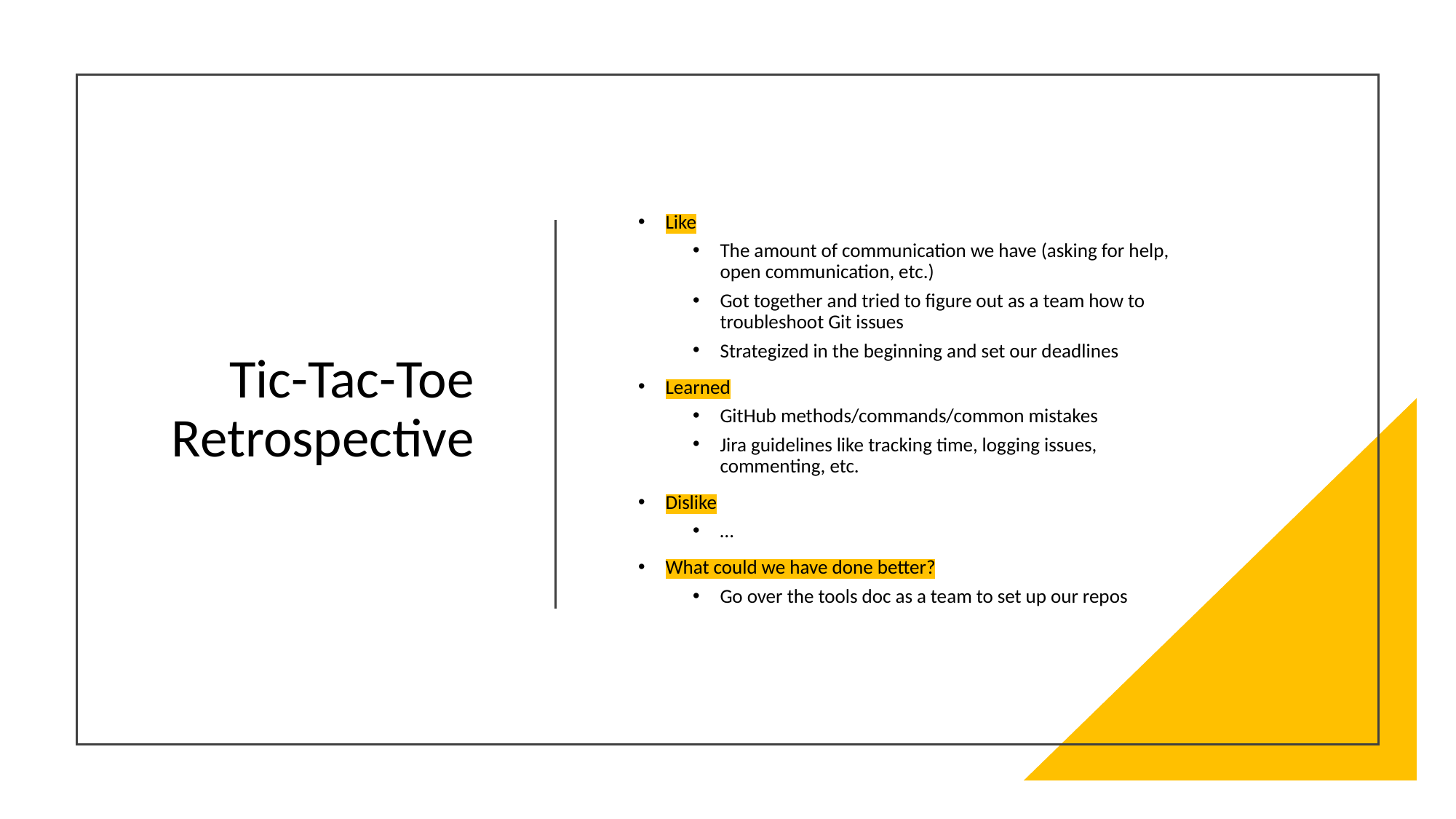

# Tic-Tac-Toe Retrospective
Like
The amount of communication we have (asking for help, open communication, etc.)
Got together and tried to figure out as a team how to troubleshoot Git issues
Strategized in the beginning and set our deadlines
Learned
GitHub methods/commands/common mistakes
Jira guidelines like tracking time, logging issues, commenting, etc.
Dislike
…
What could we have done better?
Go over the tools doc as a team to set up our repos